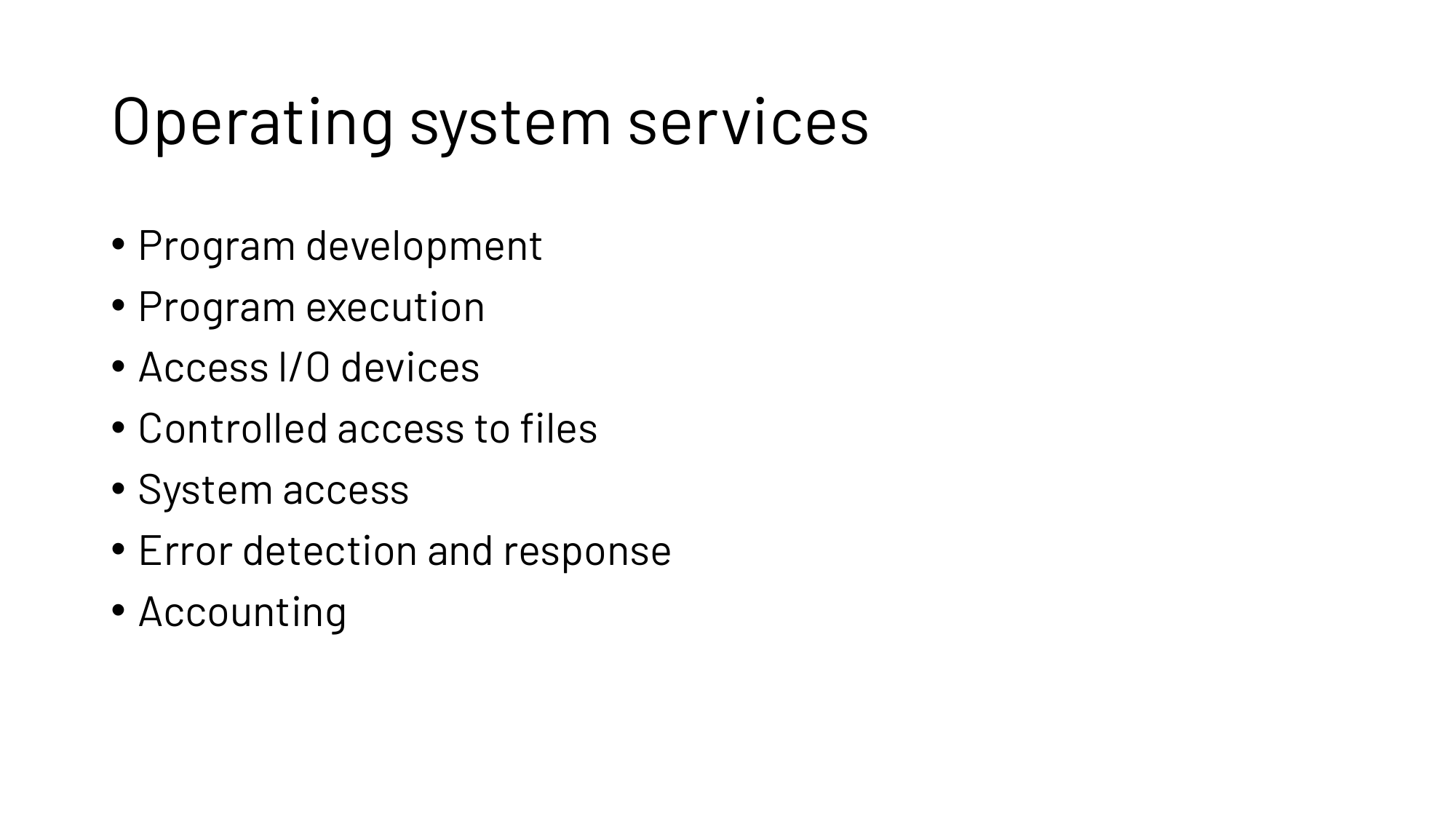

# Operating system services
Program development
Program execution
Access I/O devices
Controlled access to files
System access
Error detection and response
Accounting